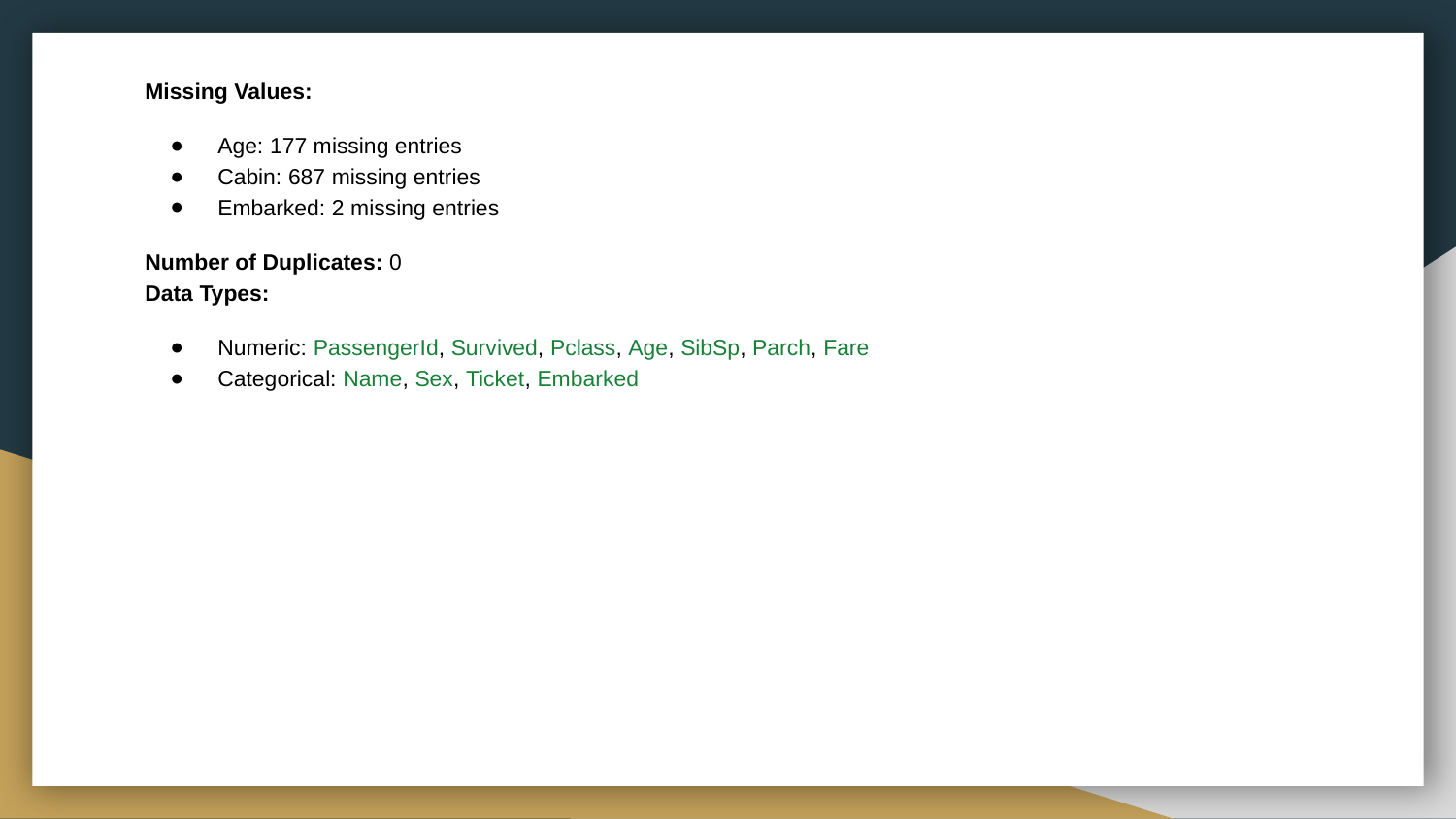

Missing Values:
Age: 177 missing entries
Cabin: 687 missing entries
Embarked: 2 missing entries
Number of Duplicates: 0
Data Types:
Numeric: PassengerId, Survived, Pclass, Age, SibSp, Parch, Fare
Categorical: Name, Sex, Ticket, Embarked